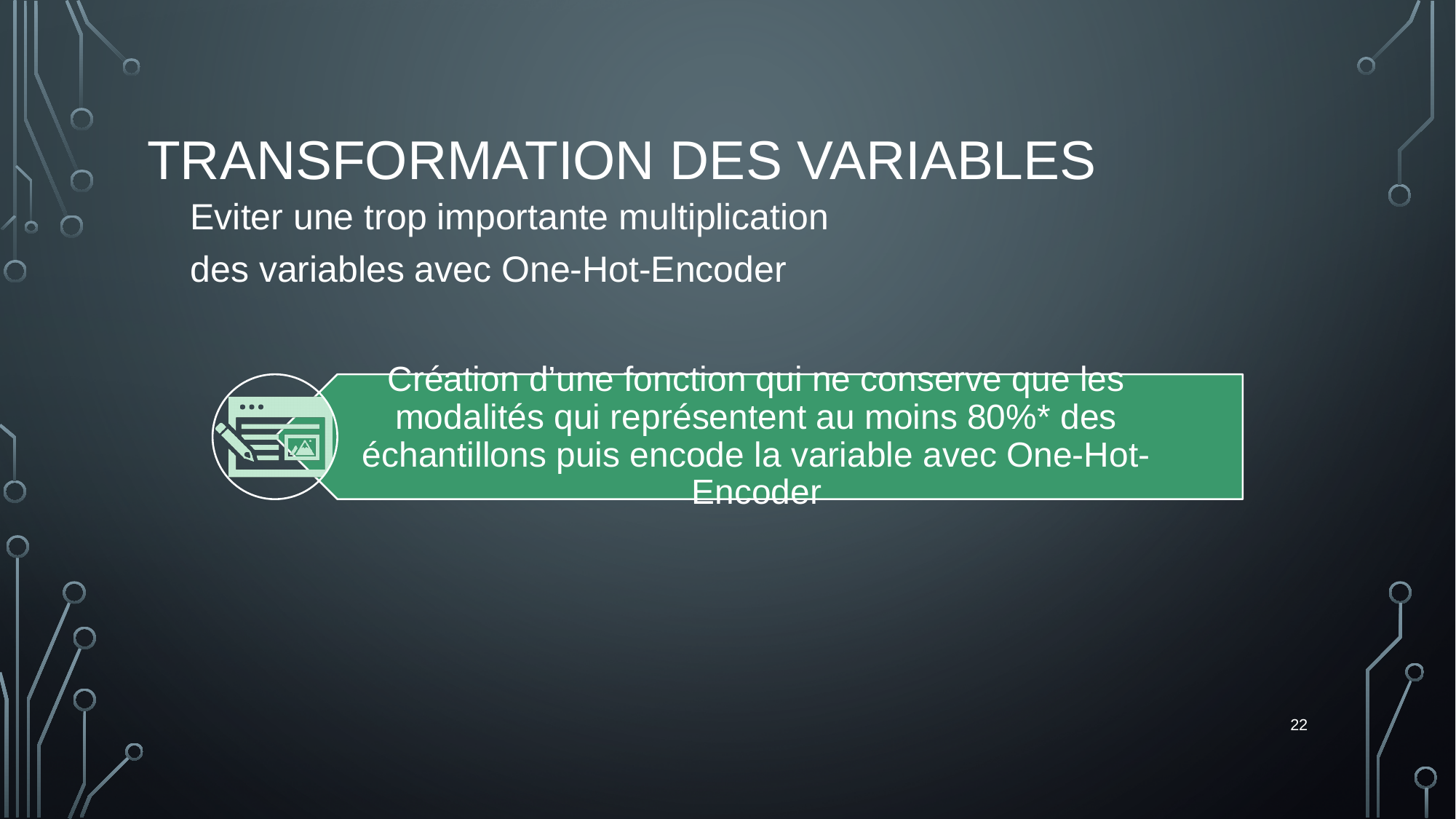

# Transformation des variables
Eviter une trop importante multiplication
des variables avec One-Hot-Encoder

Création d’une fonction qui ne conserve que les modalités qui représentent au moins 80%* des échantillons puis encode la variable avec One-Hot-Encoder
22